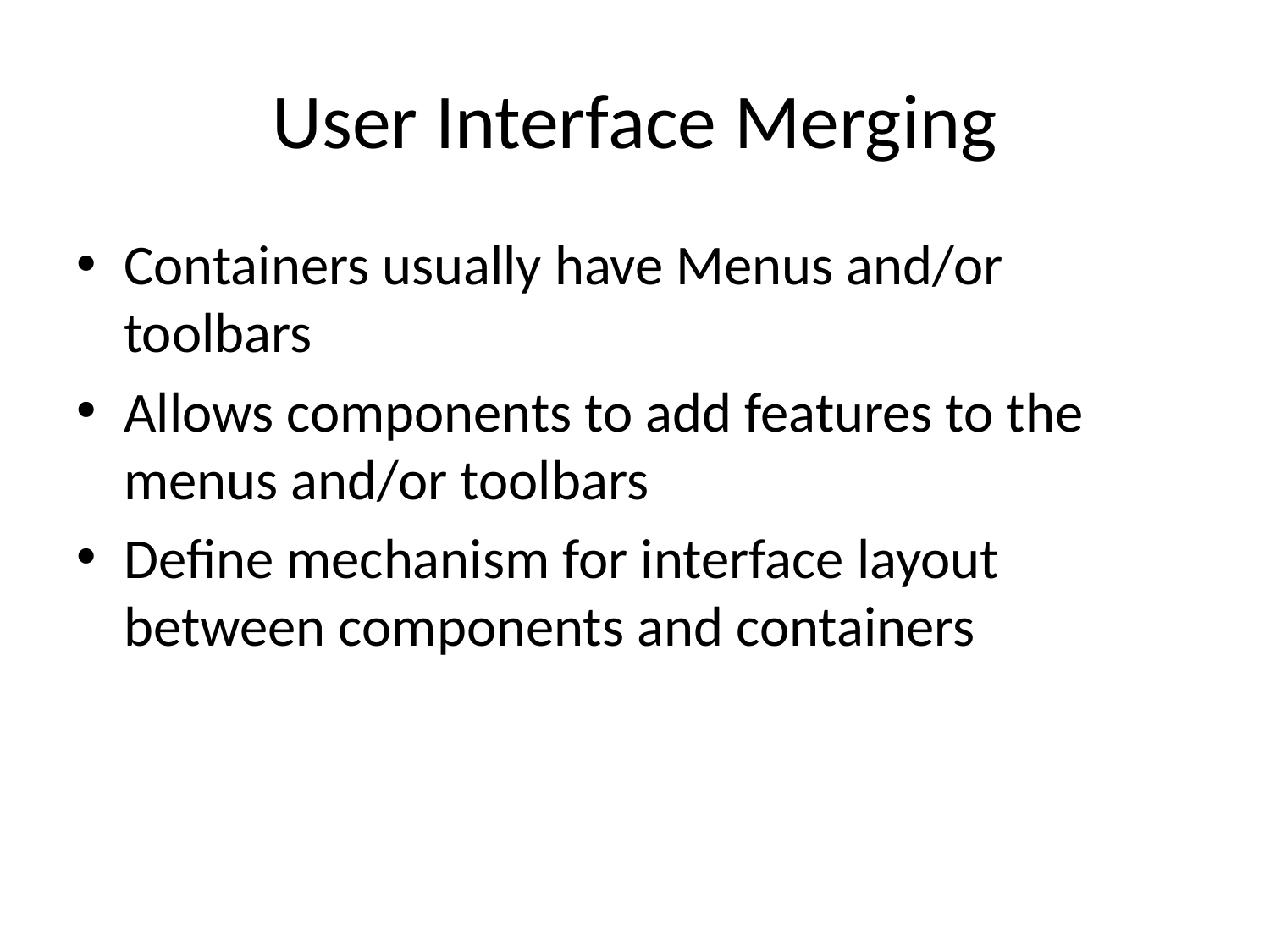

# User Interface Merging
Containers usually have Menus and/or toolbars
Allows components to add features to the menus and/or toolbars
Define mechanism for interface layout between components and containers